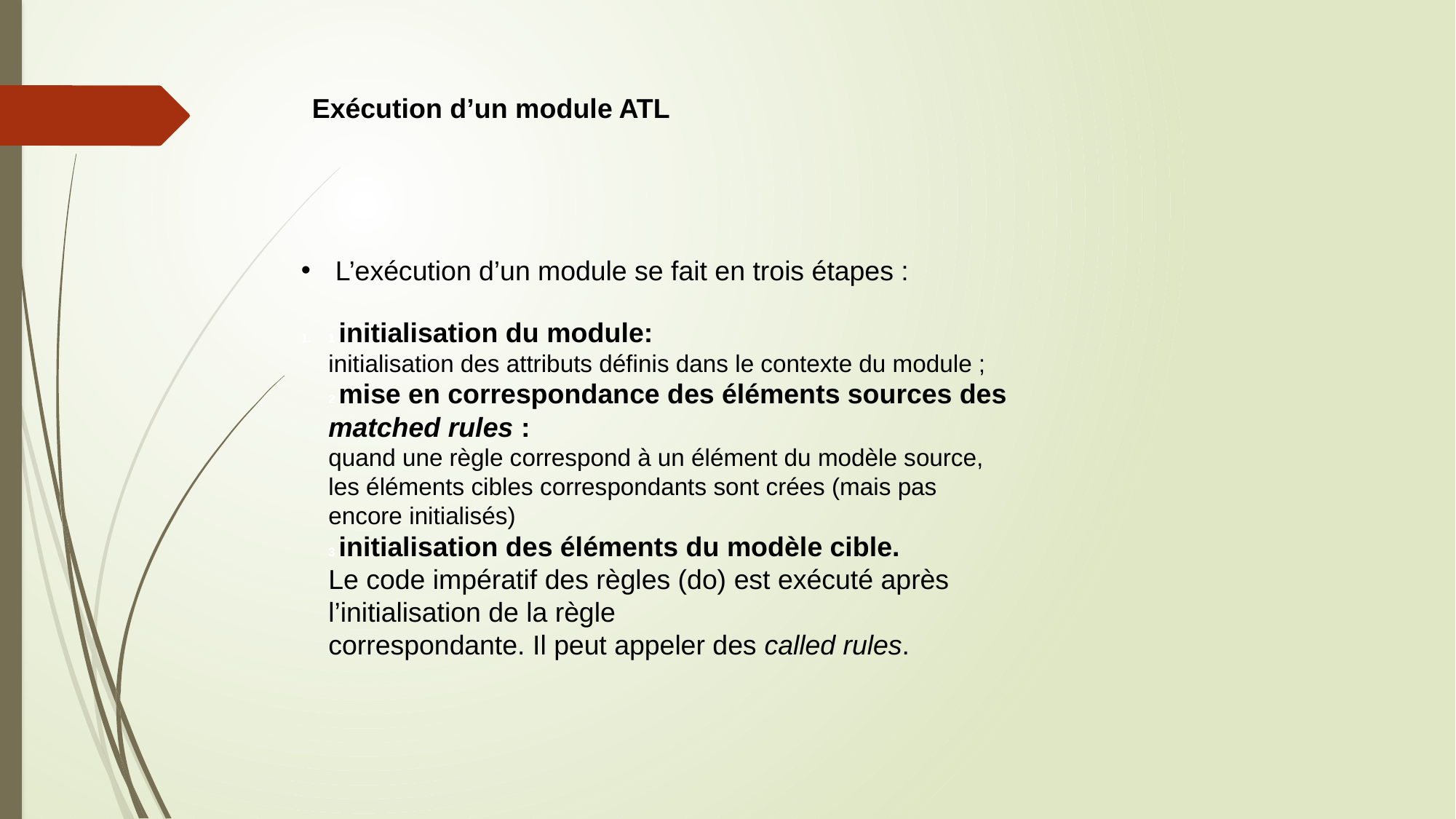

Exécution d’un module ATL
L’exécution d’un module se fait en trois étapes :

1 initialisation du module:
initialisation des attributs définis dans le contexte du module ;
2 mise en correspondance des éléments sources des matched rules :
quand une règle correspond à un élément du modèle source, les éléments cibles correspondants sont crées (mais pas encore initialisés)
3 initialisation des éléments du modèle cible.
Le code impératif des règles (do) est exécuté après l’initialisation de la règle
correspondante. Il peut appeler des called rules.